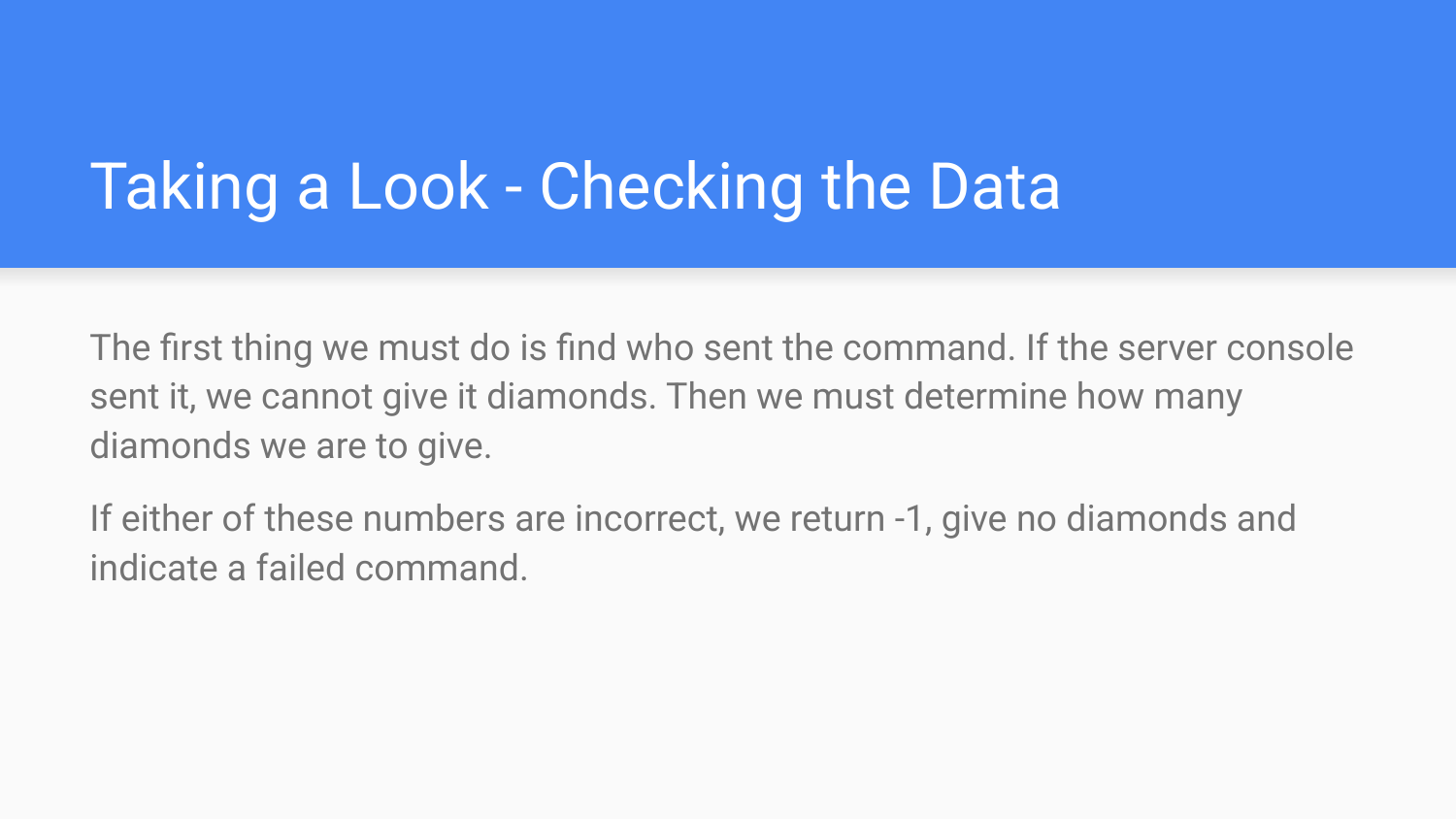

# Taking a Look - Checking the Data
The first thing we must do is find who sent the command. If the server console sent it, we cannot give it diamonds. Then we must determine how many diamonds we are to give.
If either of these numbers are incorrect, we return -1, give no diamonds and indicate a failed command.